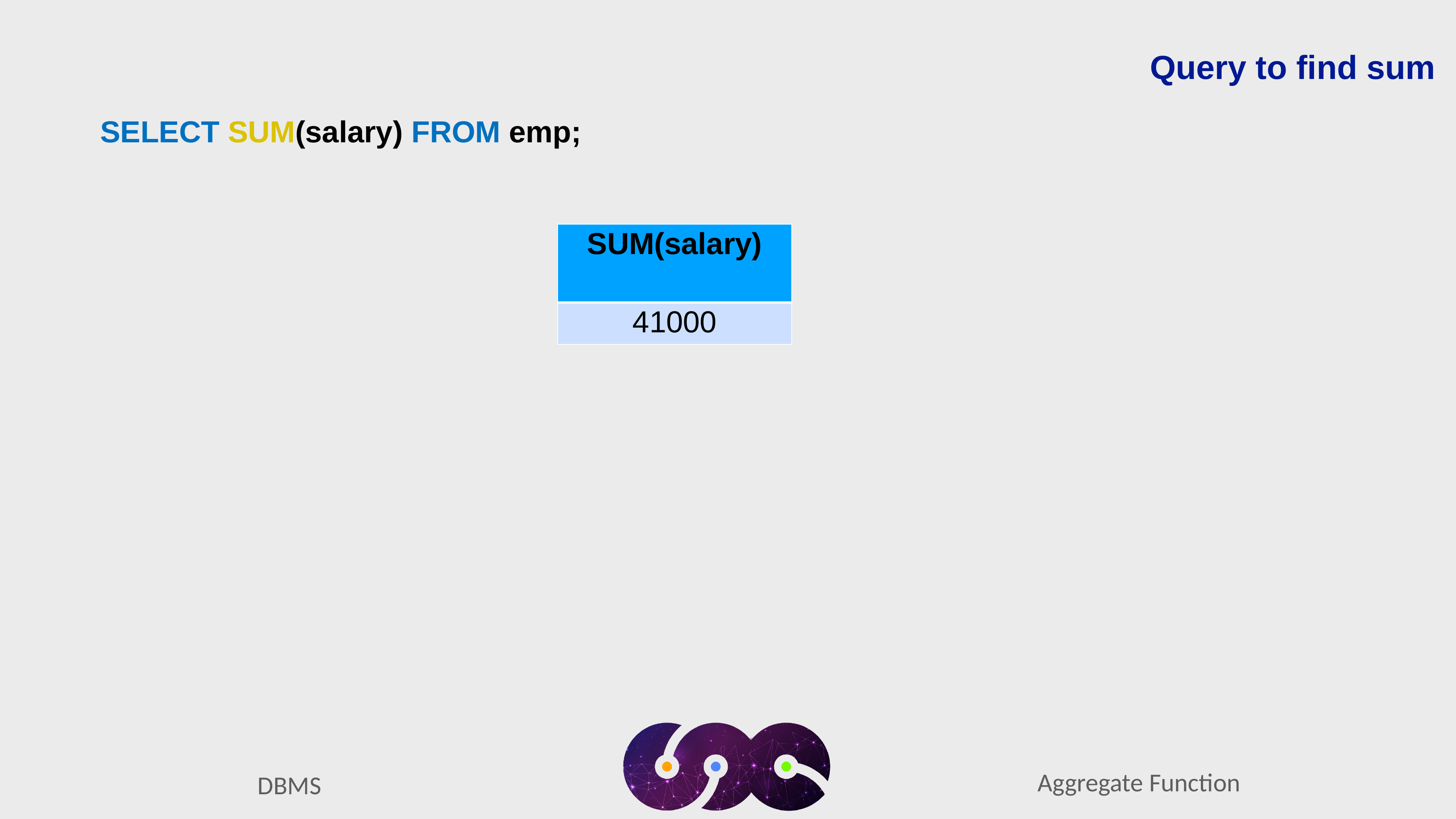

Query to find sum
SELECT SUM(salary) FROM emp;
| SUM(salary) |
| --- |
| 41000 |